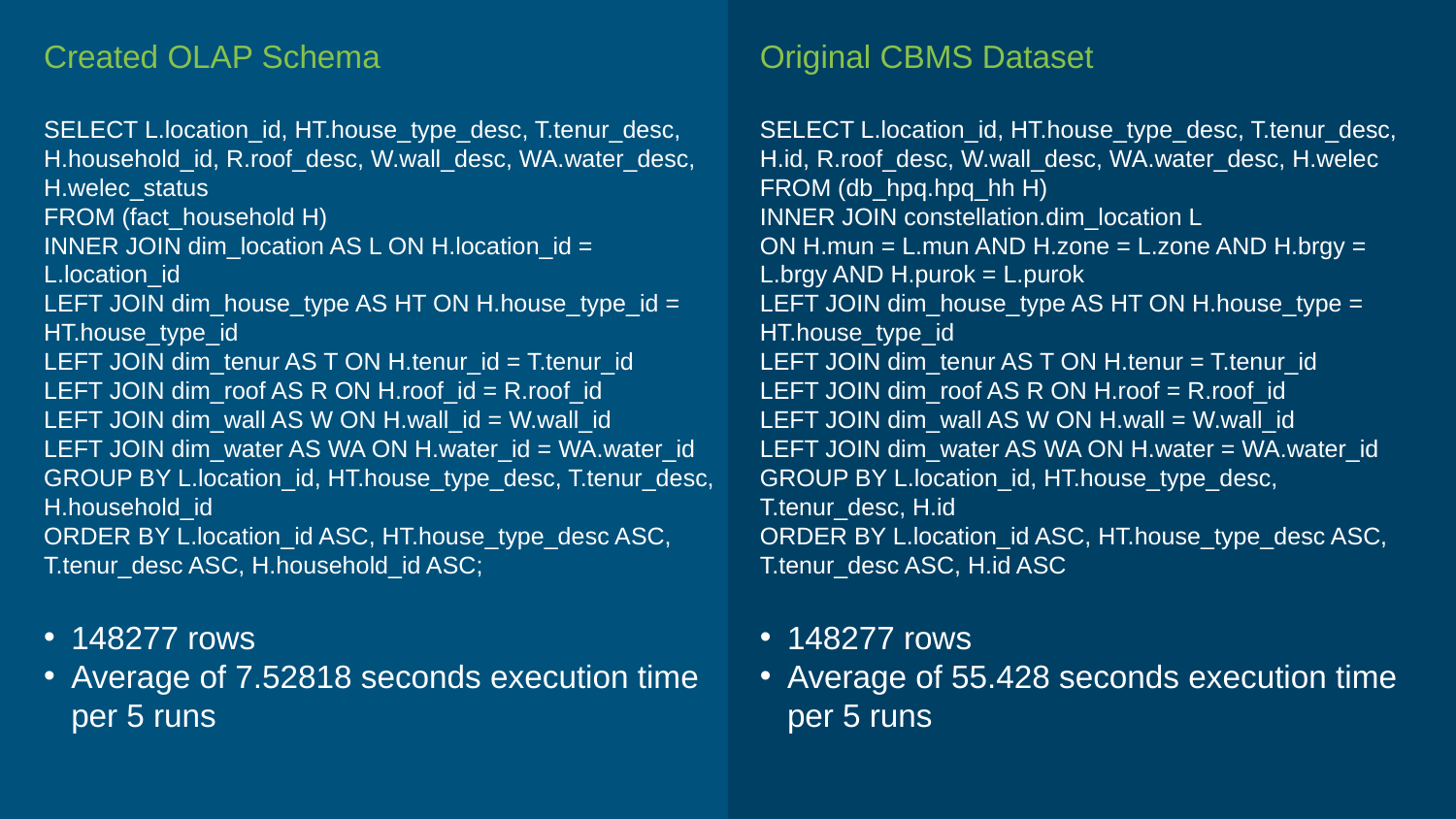

Created OLAP Schema

SELECT L.location_id, HT.house_type_desc, T.tenur_desc, H.household_id, R.roof_desc, W.wall_desc, WA.water_desc, H.welec_status
FROM (fact_household H)
INNER JOIN dim_location AS L ON H.location_id = L.location_id
LEFT JOIN dim_house_type AS HT ON H.house_type_id = HT.house_type_id
LEFT JOIN dim_tenur AS T ON H.tenur_id = T.tenur_id
LEFT JOIN dim_roof AS R ON H.roof_id = R.roof_id
LEFT JOIN dim_wall AS W ON H.wall_id = W.wall_id
LEFT JOIN dim_water AS WA ON H.water_id = WA.water_id
GROUP BY L.location_id, HT.house_type_desc, T.tenur_desc, H.household_id
ORDER BY L.location_id ASC, HT.house_type_desc ASC, T.tenur_desc ASC, H.household_id ASC;

148277 rows
Average of 7.52818 seconds execution time per 5 runs
Original CBMS Dataset

SELECT L.location_id, HT.house_type_desc, T.tenur_desc, H.id, R.roof_desc, W.wall_desc, WA.water_desc, H.welec
FROM (db_hpq.hpq_hh H)
INNER JOIN constellation.dim_location L
ON H.mun = L.mun AND H.zone = L.zone AND H.brgy = L.brgy AND H.purok = L.purok
LEFT JOIN dim_house_type AS HT ON H.house_type = HT.house_type_id
LEFT JOIN dim_tenur AS T ON H.tenur = T.tenur_id
LEFT JOIN dim_roof AS R ON H.roof = R.roof_id
LEFT JOIN dim_wall AS W ON H.wall = W.wall_id
LEFT JOIN dim_water AS WA ON H.water = WA.water_id
GROUP BY L.location_id, HT.house_type_desc, T.tenur_desc, H.id
ORDER BY L.location_id ASC, HT.house_type_desc ASC, T.tenur_desc ASC, H.id ASC

148277 rows
Average of 55.428 seconds execution time per 5 runs